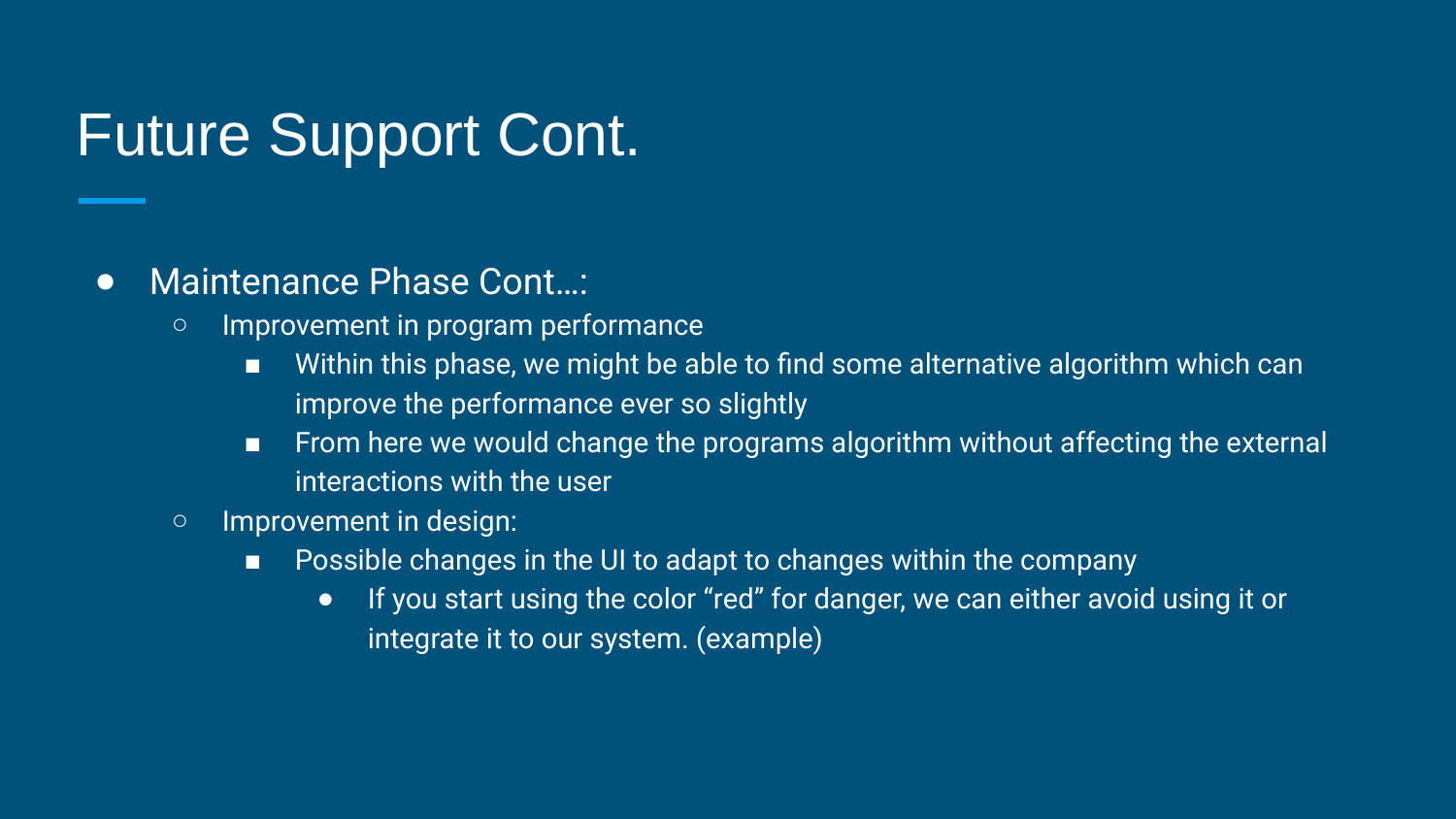

# Future Support Cont.
Maintenance Phase Cont…:
Improvement in program performance
Within this phase, we might be able to find some alternative algorithm which can improve the performance ever so slightly
From here we would change the programs algorithm without affecting the external interactions with the user
Improvement in design:
Possible changes in the UI to adapt to changes within the company
If you start using the color “red” for danger, we can either avoid using it or integrate it to our system. (example)